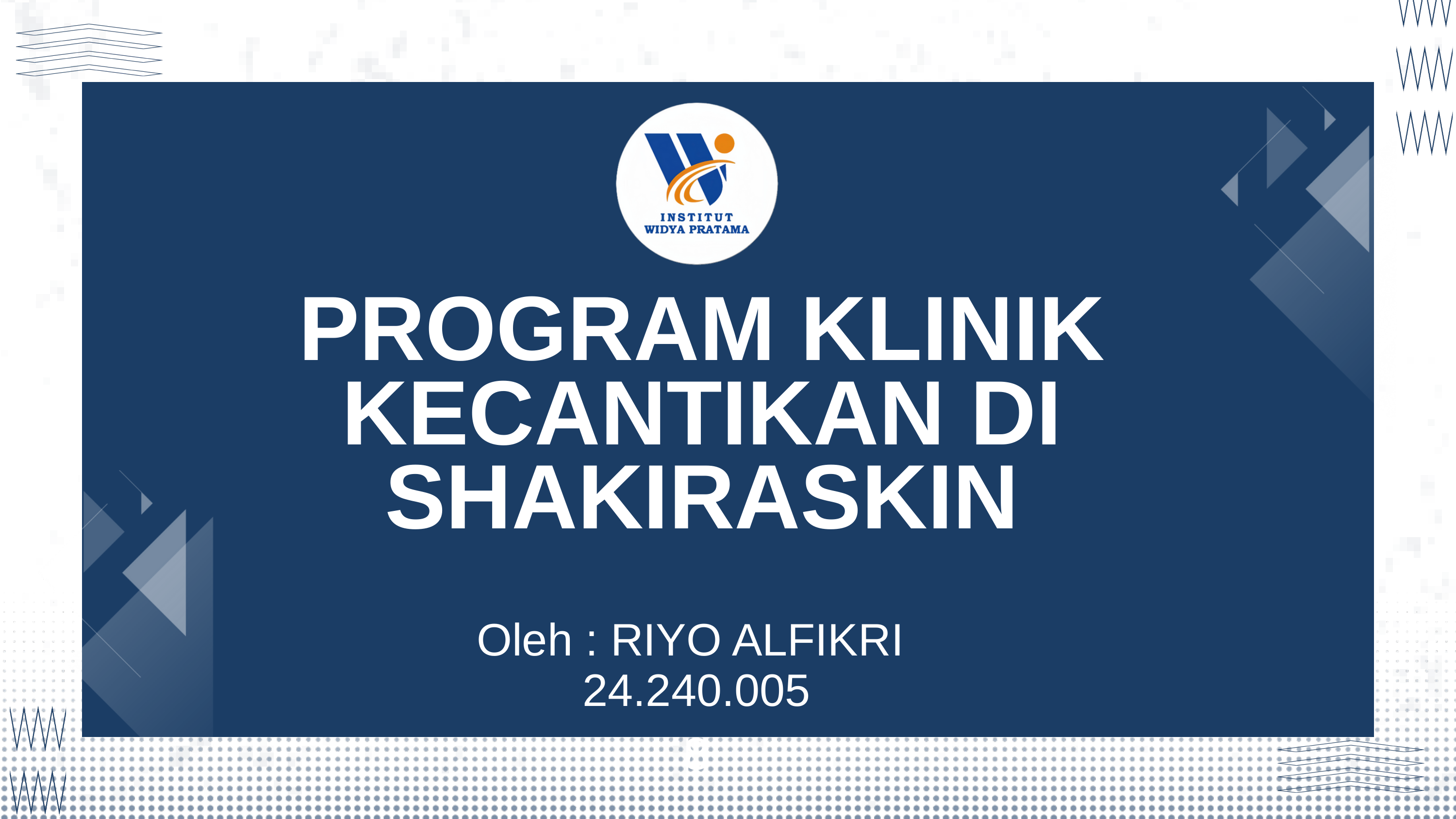

Logo Kampus
PROGRAM KLINIK KECANTIKAN DI SHAKIRASKIN

Oleh : RIYO ALFIKRI
24.240.0058